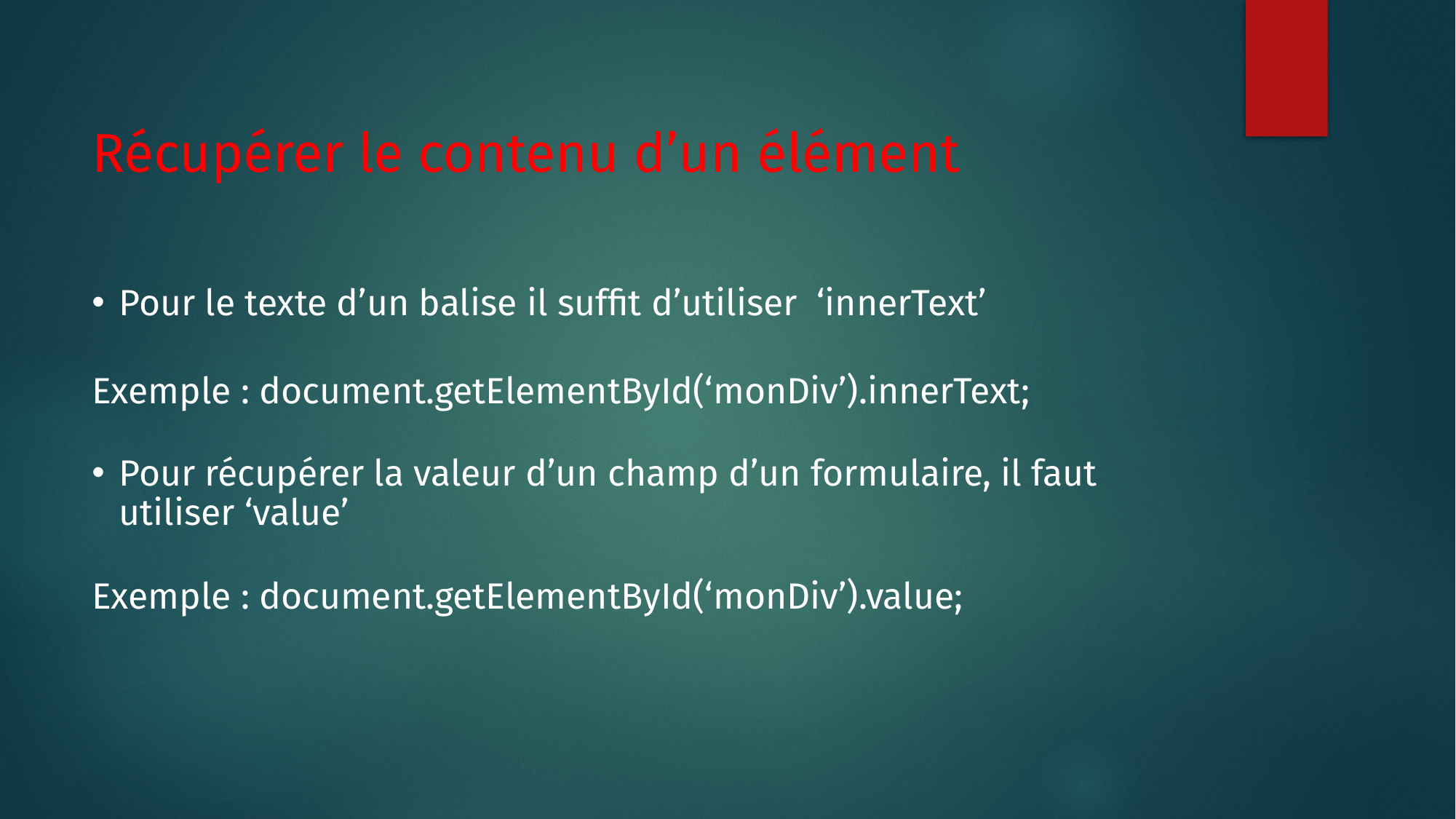

Récupérer le contenu d’un élément
Pour le texte d’un balise il suffit d’utiliser  ‘innerText’

Exemple : document.getElementById(‘monDiv’).innerText;

Pour récupérer la valeur d’un champ d’un formulaire, il faut utiliser ‘value’

Exemple : document.getElementById(‘monDiv’).value;